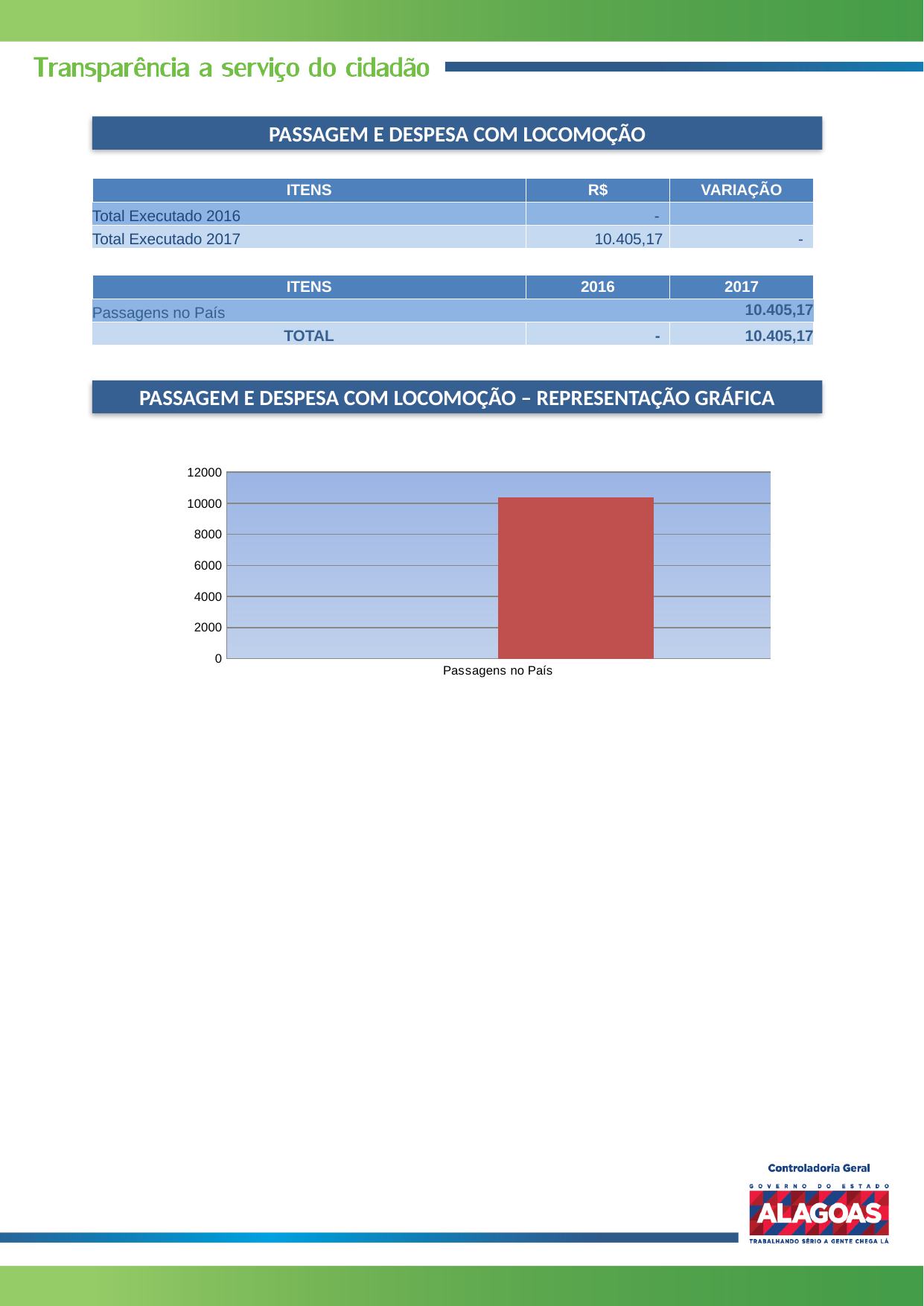

PASSAGEM E DESPESA COM LOCOMOÇÃO
| ITENS | R$ | VARIAÇÃO |
| --- | --- | --- |
| Total Executado 2016 | - |  |
| Total Executado 2017 | 10.405,17 | - |
| ITENS | 2016 | 2017 |
| --- | --- | --- |
| Passagens no País |  | 10.405,17 |
| TOTAL | - | 10.405,17 |
PASSAGEM E DESPESA COM LOCOMOÇÃO – REPRESENTAÇÃO GRÁFICA

### Chart

| Category |  |  |
|---|---|---|
| Passagens no País | None | 10405.17 |